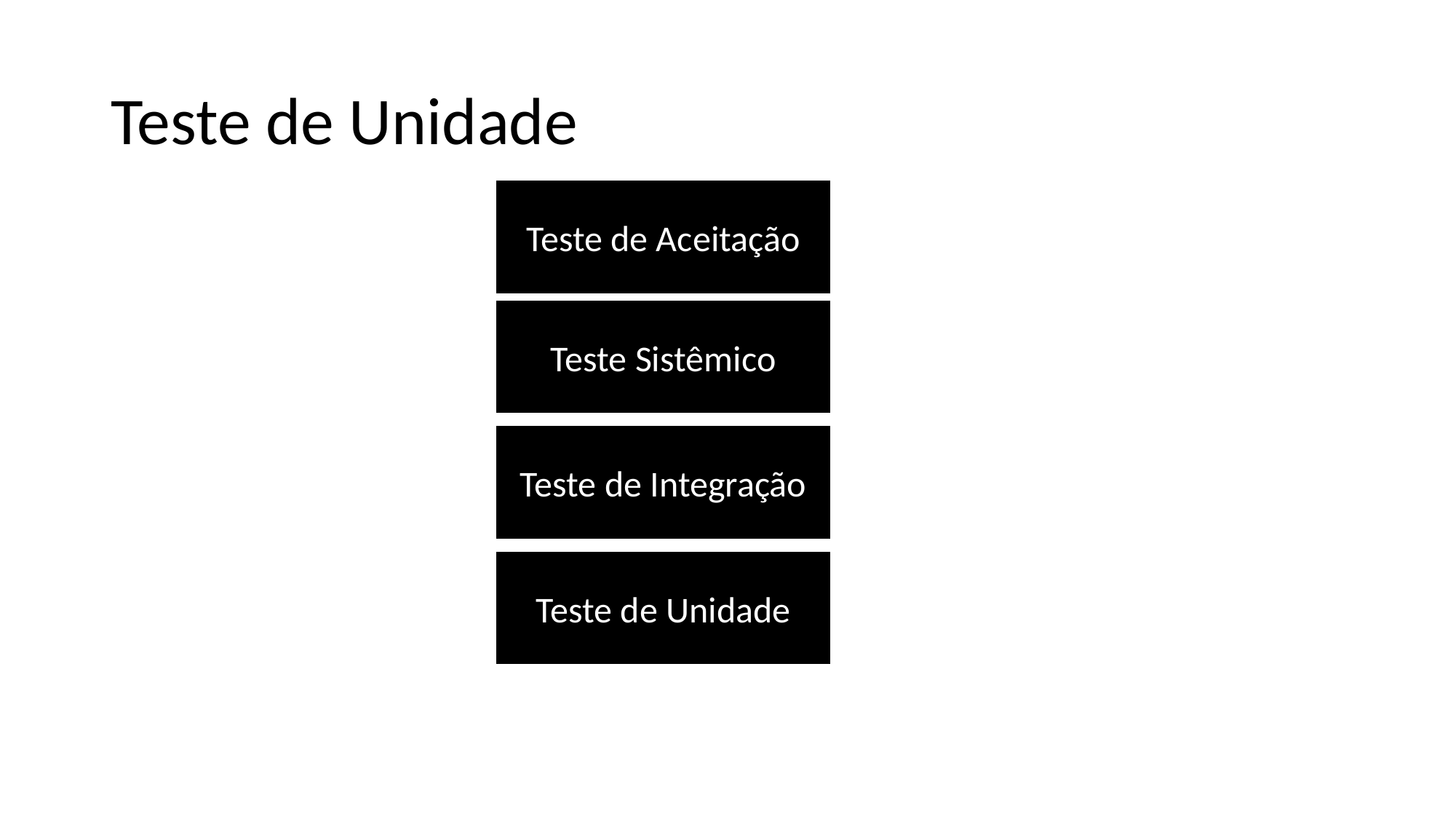

# Teste de Unidade
Teste de Aceitação
Teste Sistêmico
Teste de Integração
Teste de Unidade